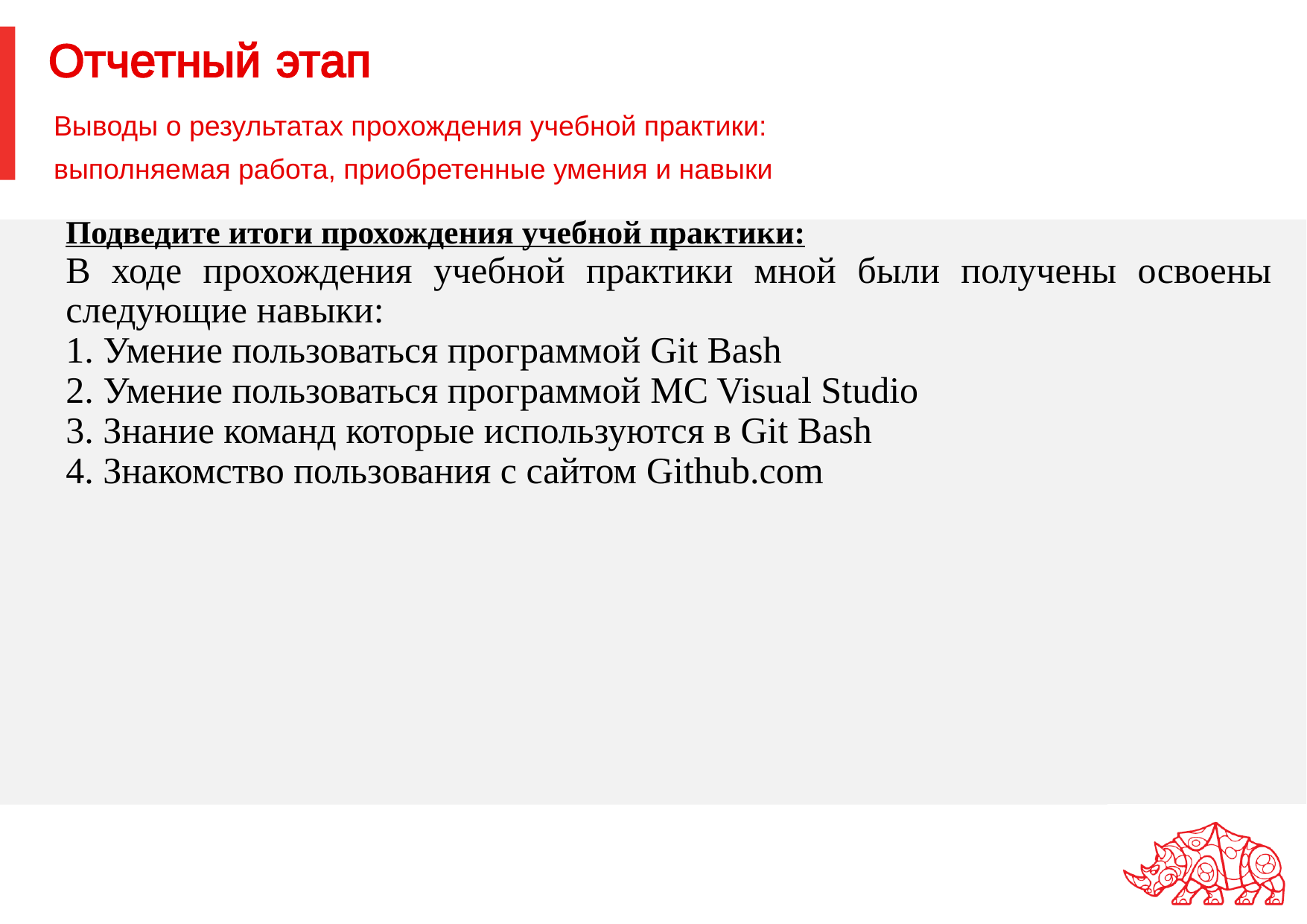

# Отчетный этап
Выводы о результатах прохождения учебной практики:
выполняемая работа, приобретенные умения и навыки

Подведите итоги прохождения учебной практики:
В ходе прохождения учебной практики мной были получены освоены следующие навыки:
1. Умение пользоваться программой Git Bash
2. Умение пользоваться программой MC Visual Studio
3. Знание команд которые используются в Git Bash
4. Знакомство пользования с сайтом Github.com